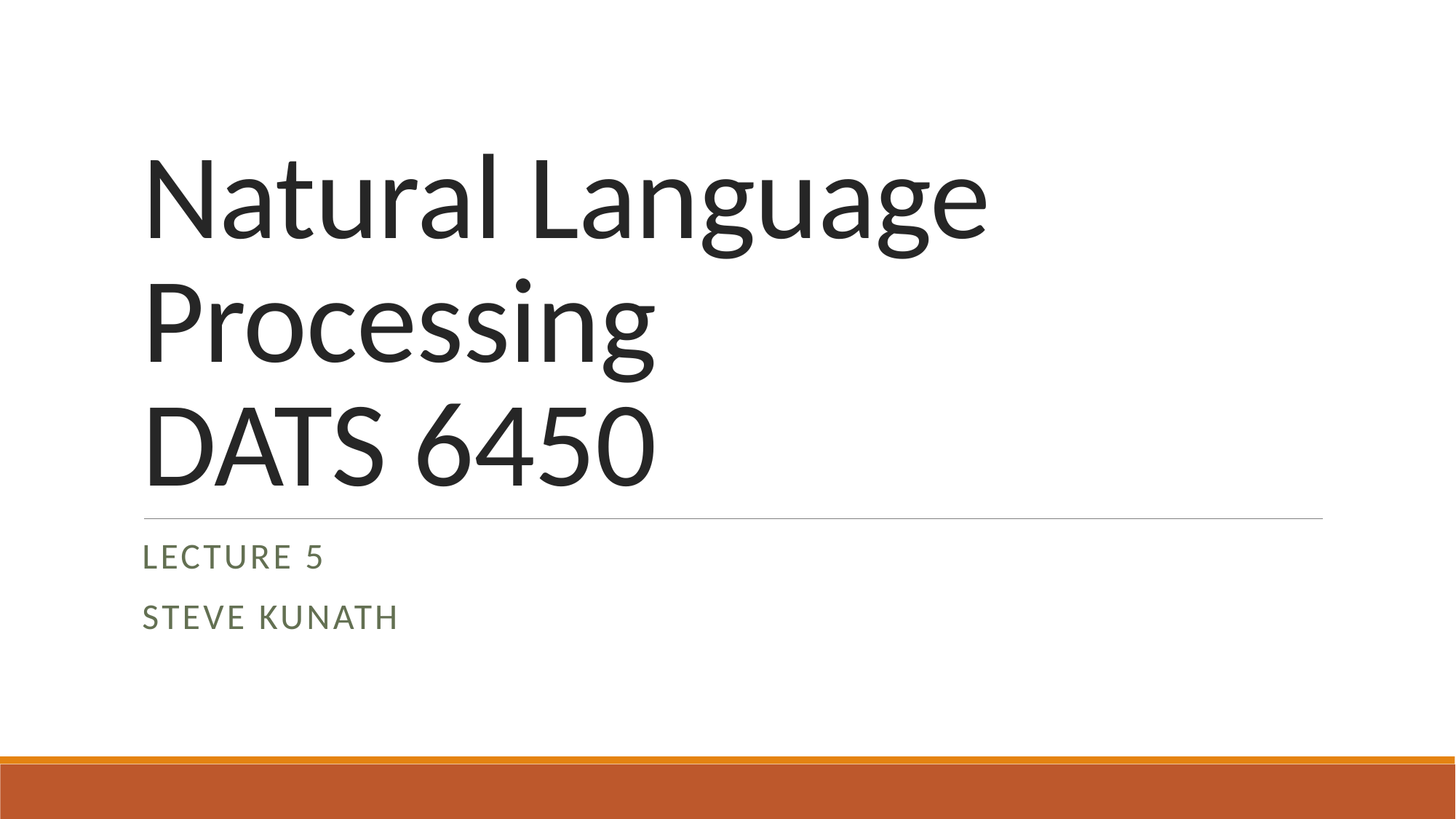

# Natural Language Processing DATS 6450
Lecture 5
Steve Kunath